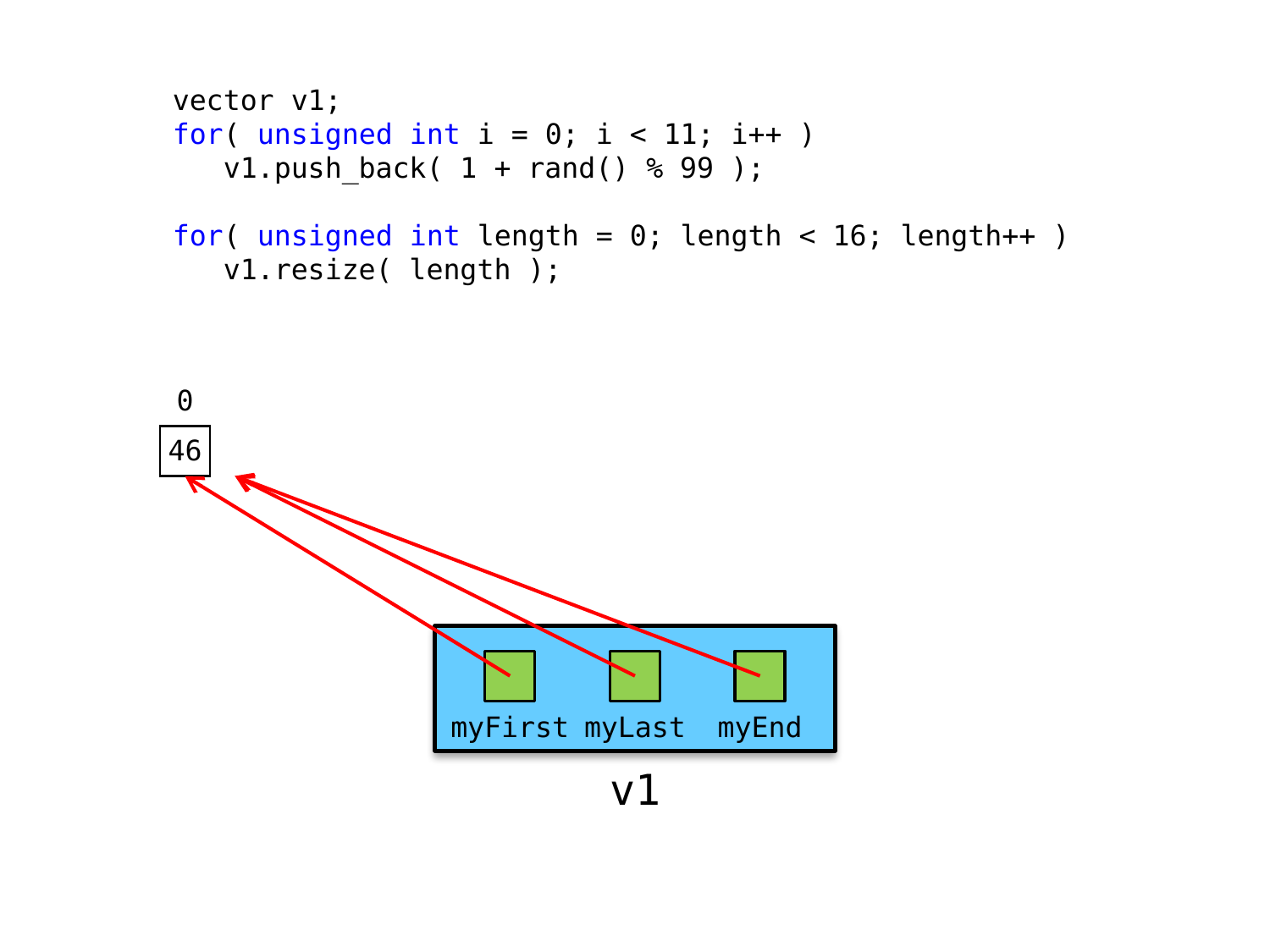

vector v1;
for( unsigned int i = 0; i < 11; i++ )
   v1.push_back( 1 + rand() % 99 );

for( unsigned int length = 0; length < 16; length++ )
   v1.resize( length );
| 0 |
| --- |
| 46 |

myFirst
myLast
myEnd
v1